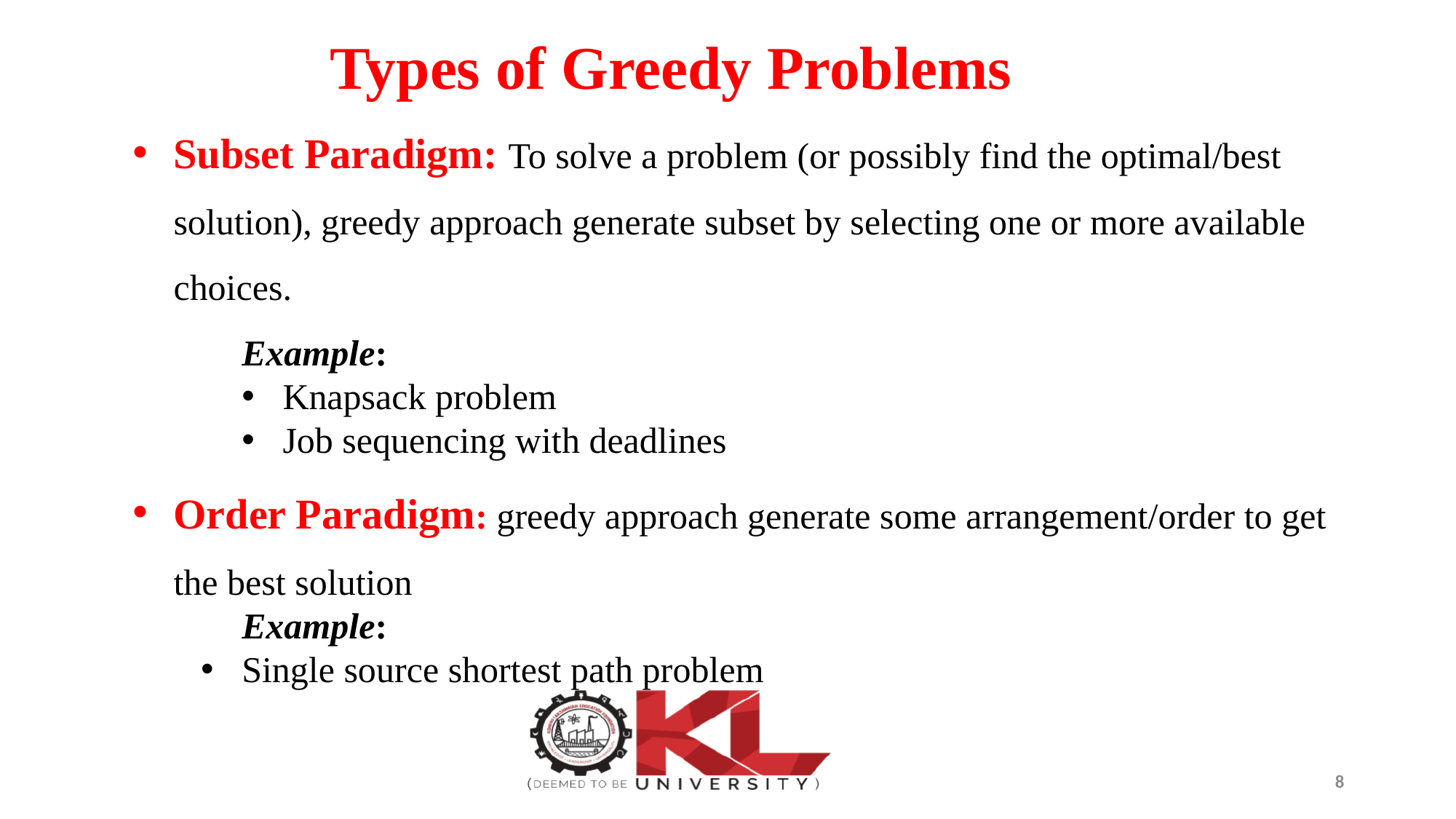

# Types of Greedy Problems
Subset Paradigm: To solve a problem (or possibly find the optimal/best solution), greedy approach generate subset by selecting one or more available choices.
Example:
Knapsack problem
Job sequencing with deadlines
Order Paradigm: greedy approach generate some arrangement/order to get the best solution
Example:
Single source shortest path problem
8